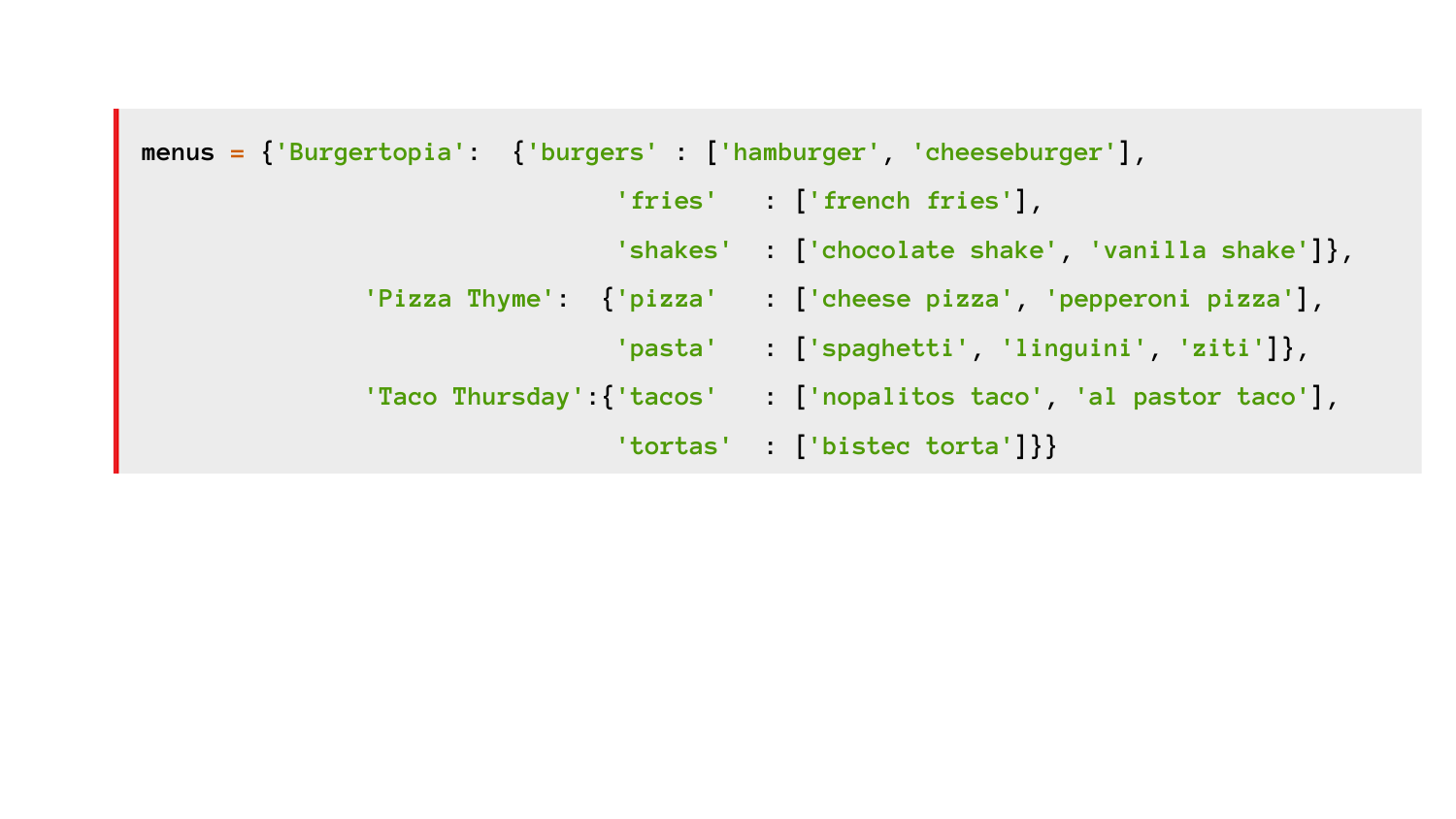

menus = {'Burgertopia':  {'burgers' : ['hamburger', 'cheeseburger'],
                                'fries'   : ['french fries'],
                                'shakes'  : ['chocolate shake', 'vanilla shake']},
               'Pizza Thyme':  {'pizza'   : ['cheese pizza', 'pepperoni pizza'],
                                'pasta'   : ['spaghetti', 'linguini', 'ziti']},
               'Taco Thursday':{'tacos'   : ['nopalitos taco', 'al pastor taco'],
                                'tortas'  : ['bistec torta']}}